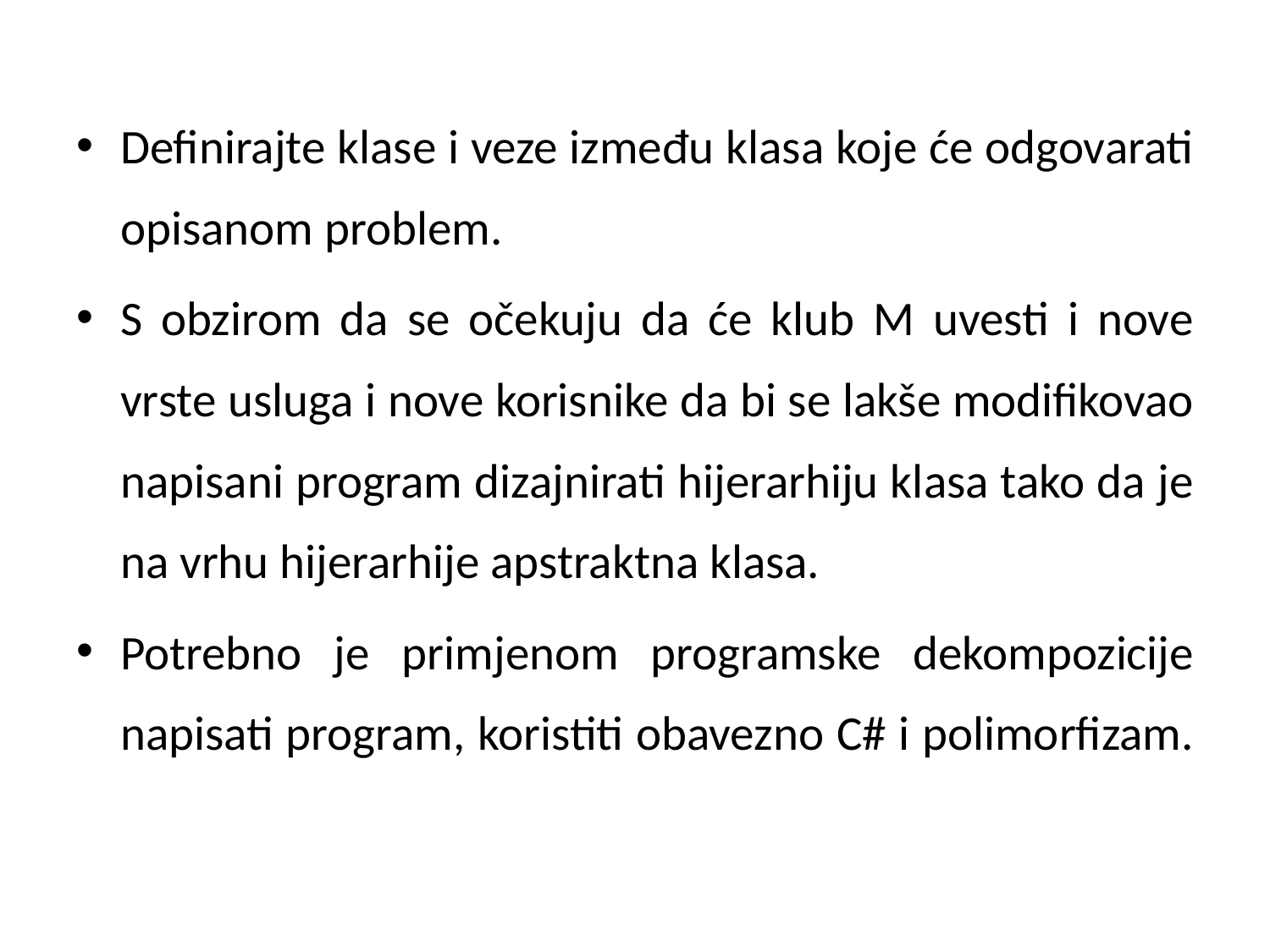

#
Definirajte klase i veze između klasa koje će odgovarati opisanom problem.
S obzirom da se očekuju da će klub M uvesti i nove vrste usluga i nove korisnike da bi se lakše modifikovao napisani program dizajnirati hijerarhiju klasa tako da je na vrhu hijerarhije apstraktna klasa.
Potrebno je primjenom programske dekompozicije napisati program, koristiti obavezno C# i polimorfizam.